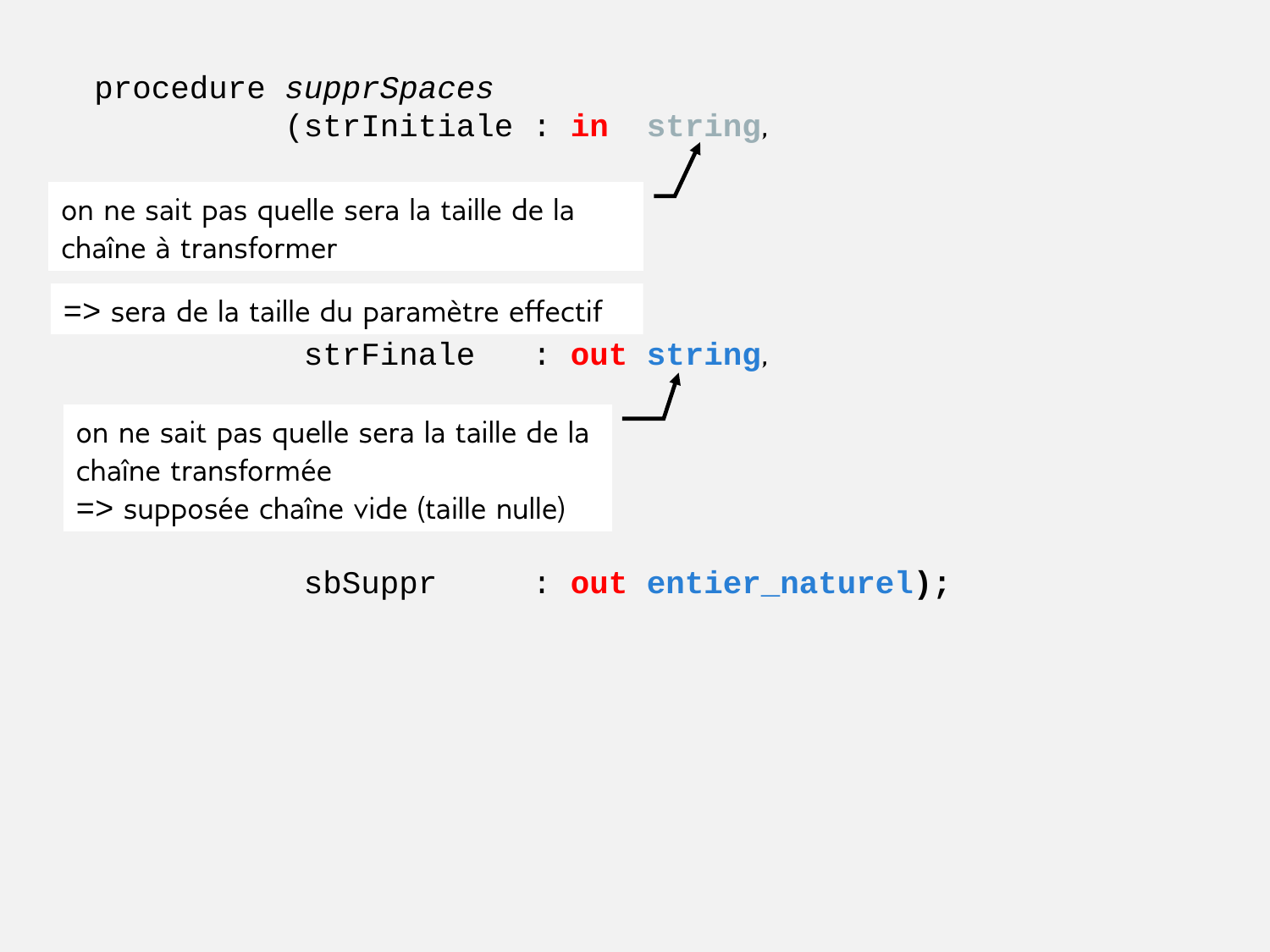

procedure supprSpaces
          (strInitiale : in  string,

           strFinale   : out string,

           sbSuppr     : out entier_naturel);
on ne sait pas quelle sera la taille de la
chaîne à transformer
=> sera de la taille du paramètre effectif
on ne sait pas quelle sera la taille de la
chaîne transformée
=> supposée chaîne vide (taille nulle)